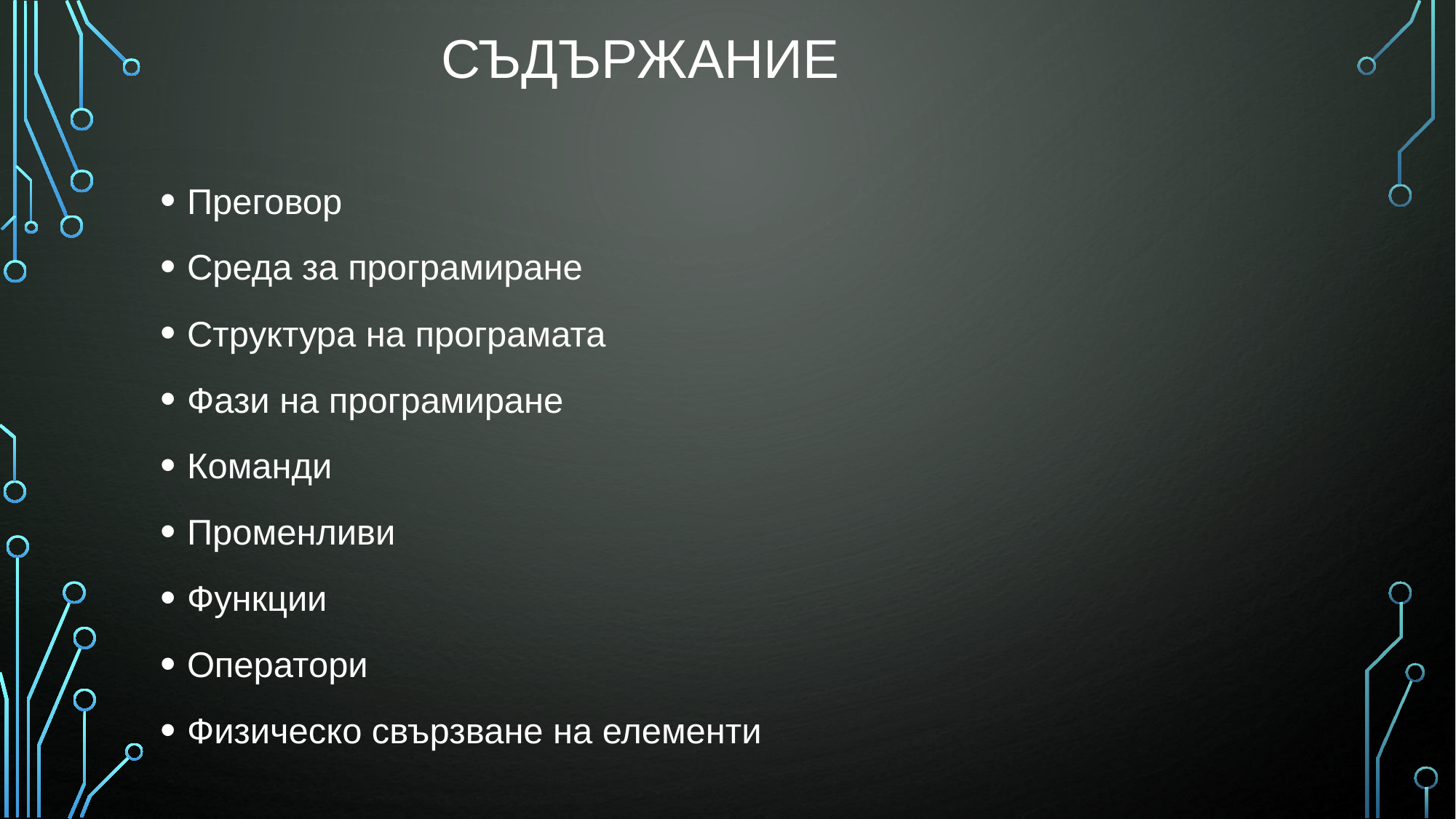

# Съдържание

Преговор
Среда за програмиране
Структура на програмата
Фази на програмиране
Команди
Променливи
Функции
Оператори
Физическо свързване на елементи